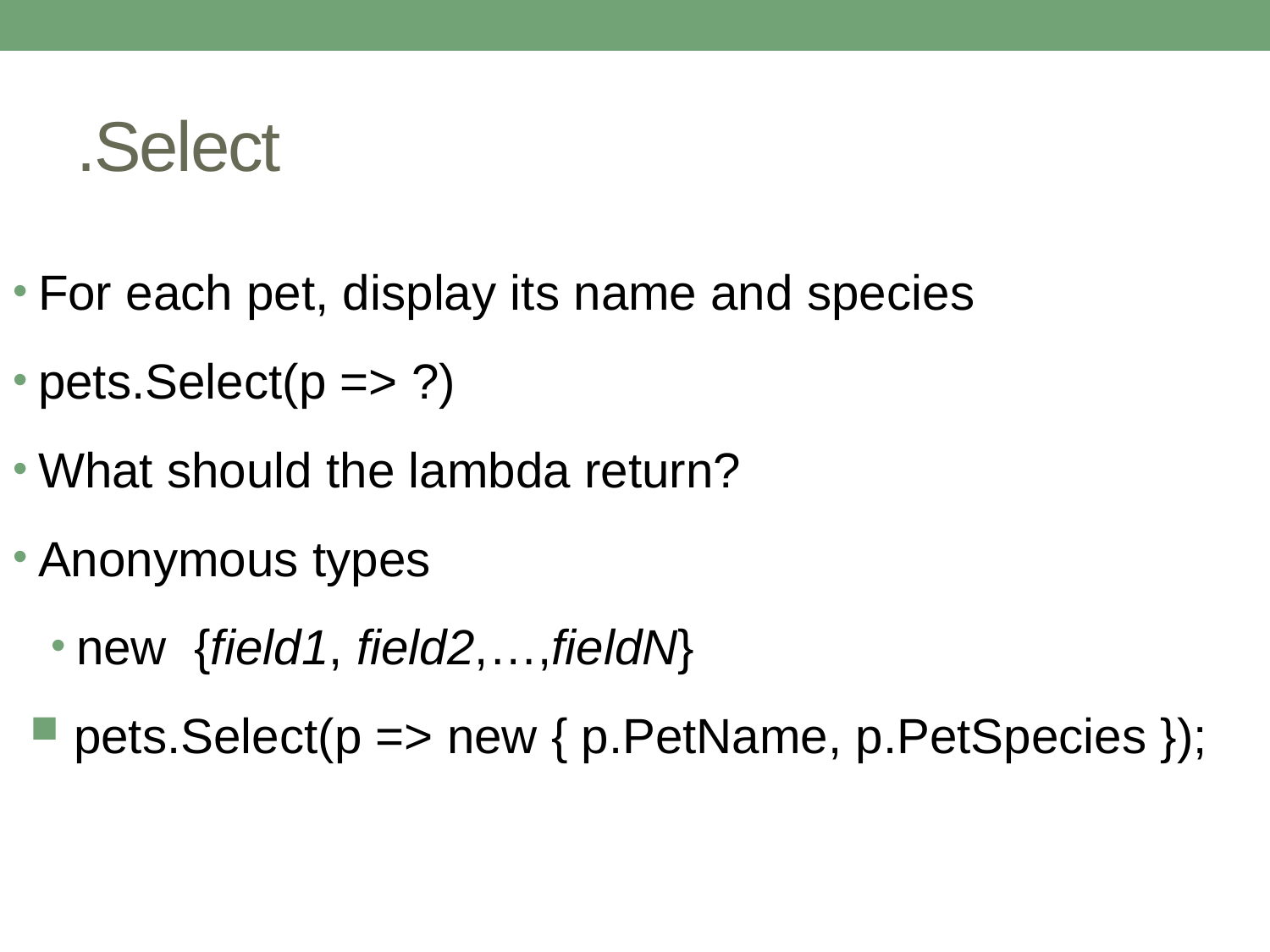

# .Select
For each pet, display its name and species
pets.Select(p => ?)
What should the lambda return?
Anonymous types
new  {field1, field2,…,fieldN}
pets.Select(p => new { p.PetName, p.PetSpecies });